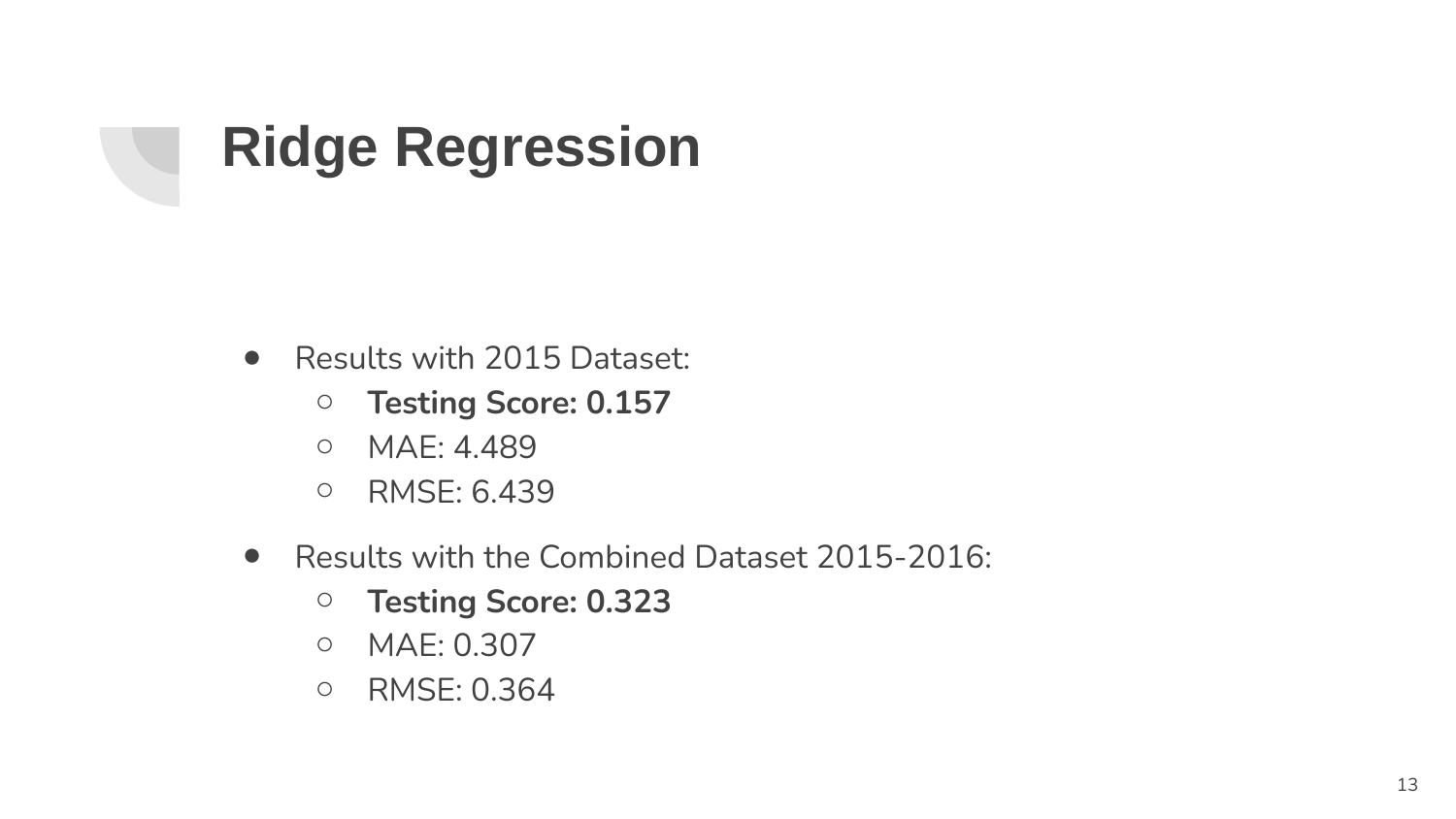

Ridge Regression
Results with 2015 Dataset:
Testing Score: 0.157
MAE: 4.489
RMSE: 6.439
Results with the Combined Dataset 2015-2016:
Testing Score: 0.323
MAE: 0.307
RMSE: 0.364
13